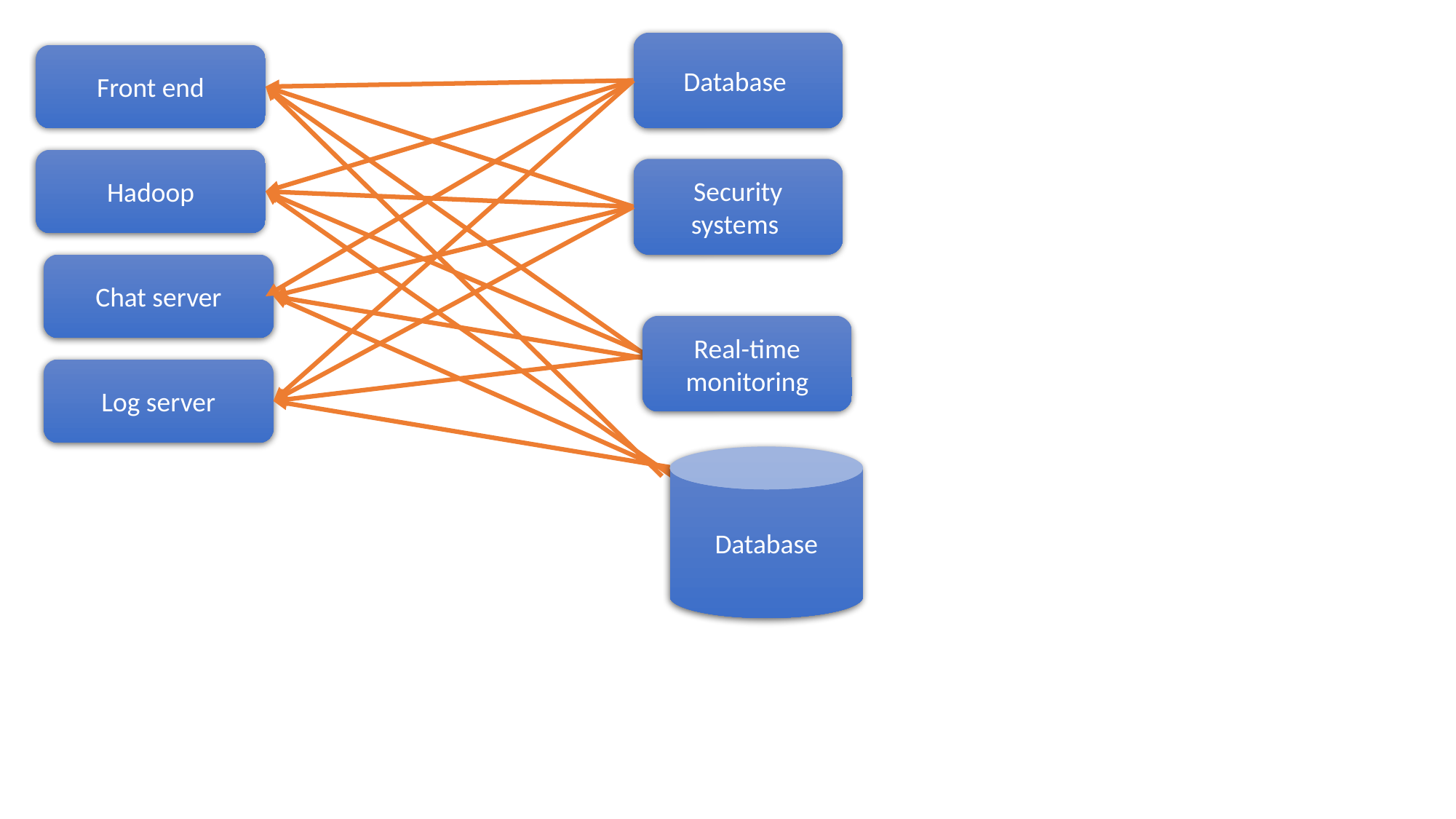

Database
Front end
Hadoop
Security systems
Chat server
Real-time monitoring
Log server
Database